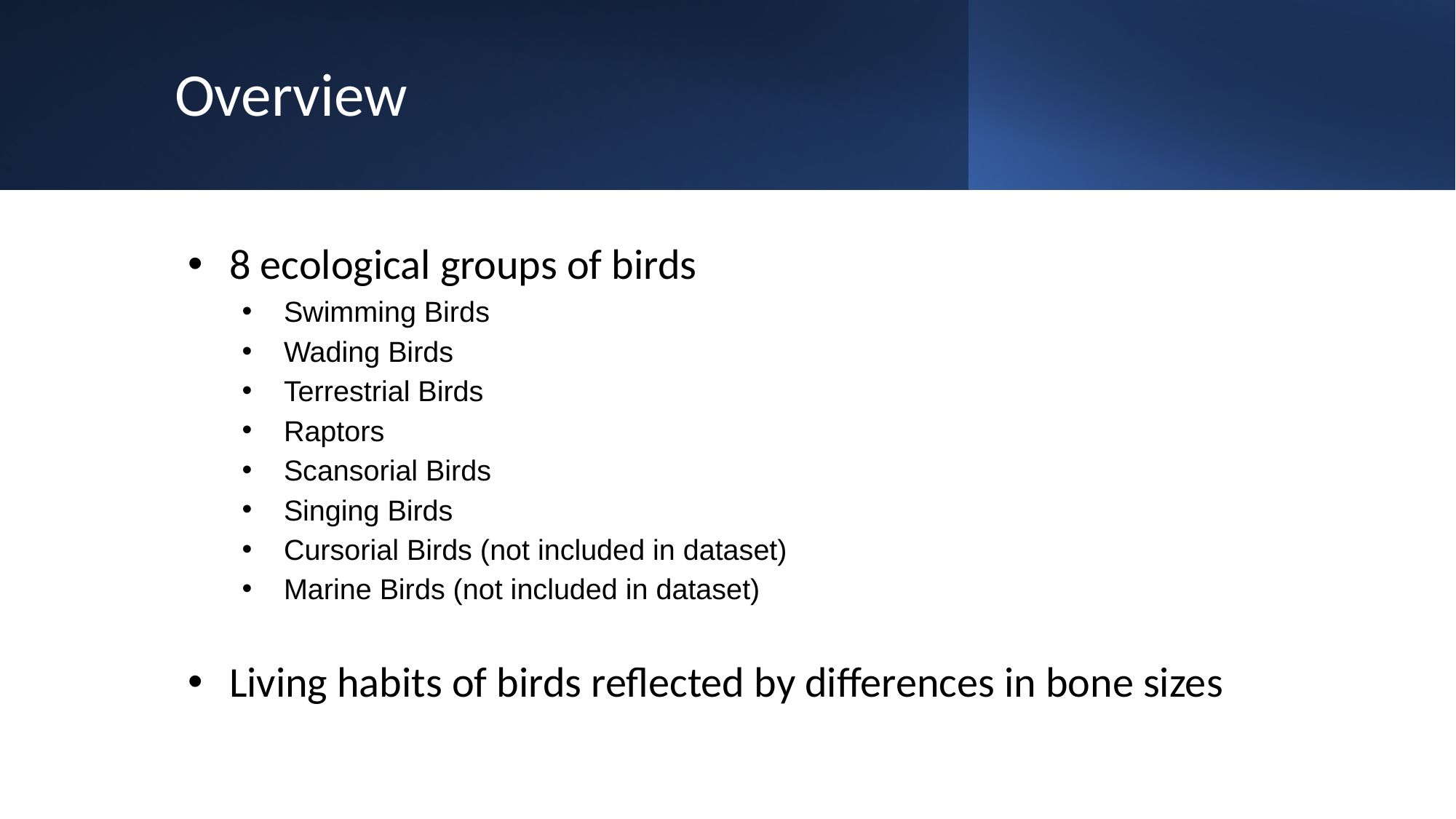

# Overview
8 ecological groups of birds
Swimming Birds
Wading Birds
Terrestrial Birds
Raptors
Scansorial Birds
Singing Birds
Cursorial Birds (not included in dataset)
Marine Birds (not included in dataset)

Living habits of birds reflected by differences in bone sizes